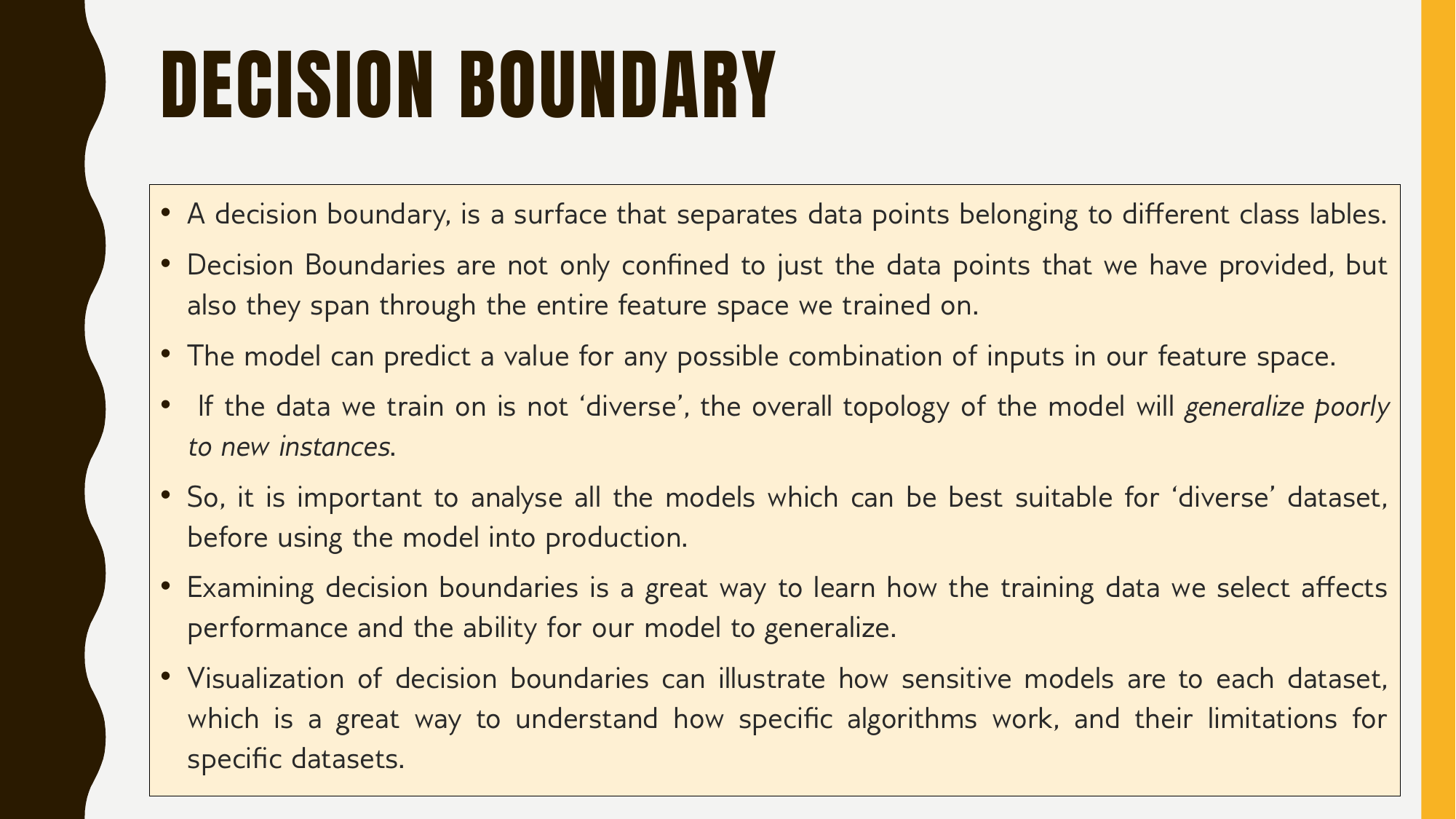

# DECISION BOUNDARY
A decision boundary, is a surface that separates data points belonging to different class lables.
Decision Boundaries are not only confined to just the data points that we have provided, but also they span through the entire feature space we trained on.
The model can predict a value for any possible combination of inputs in our feature space.
 If the data we train on is not ‘diverse’, the overall topology of the model will generalize poorly to new instances.
So, it is important to analyse all the models which can be best suitable for ‘diverse’ dataset, before using the model into production.
Examining decision boundaries is a great way to learn how the training data we select affects performance and the ability for our model to generalize.
Visualization of decision boundaries can illustrate how sensitive models are to each dataset, which is a great way to understand how specific algorithms work, and their limitations for specific datasets.